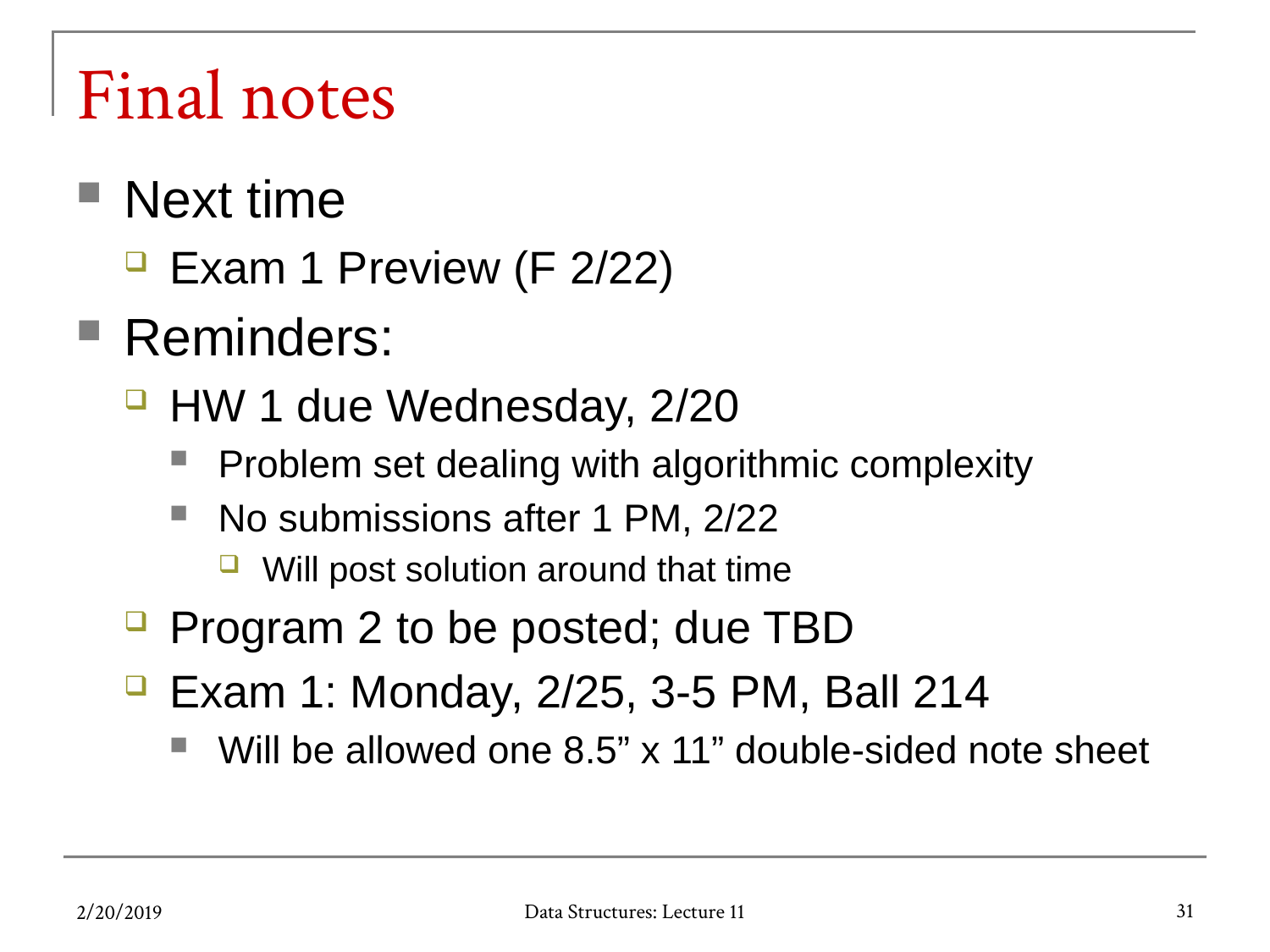

# Final notes
Next time
Exam 1 Preview (F 2/22)
Reminders:
HW 1 due Wednesday, 2/20
Problem set dealing with algorithmic complexity
No submissions after 1 PM, 2/22
Will post solution around that time
Program 2 to be posted; due TBD
Exam 1: Monday, 2/25, 3-5 PM, Ball 214
Will be allowed one 8.5” x 11” double-sided note sheet

2/20/2019
31
Data Structures: Lecture 11